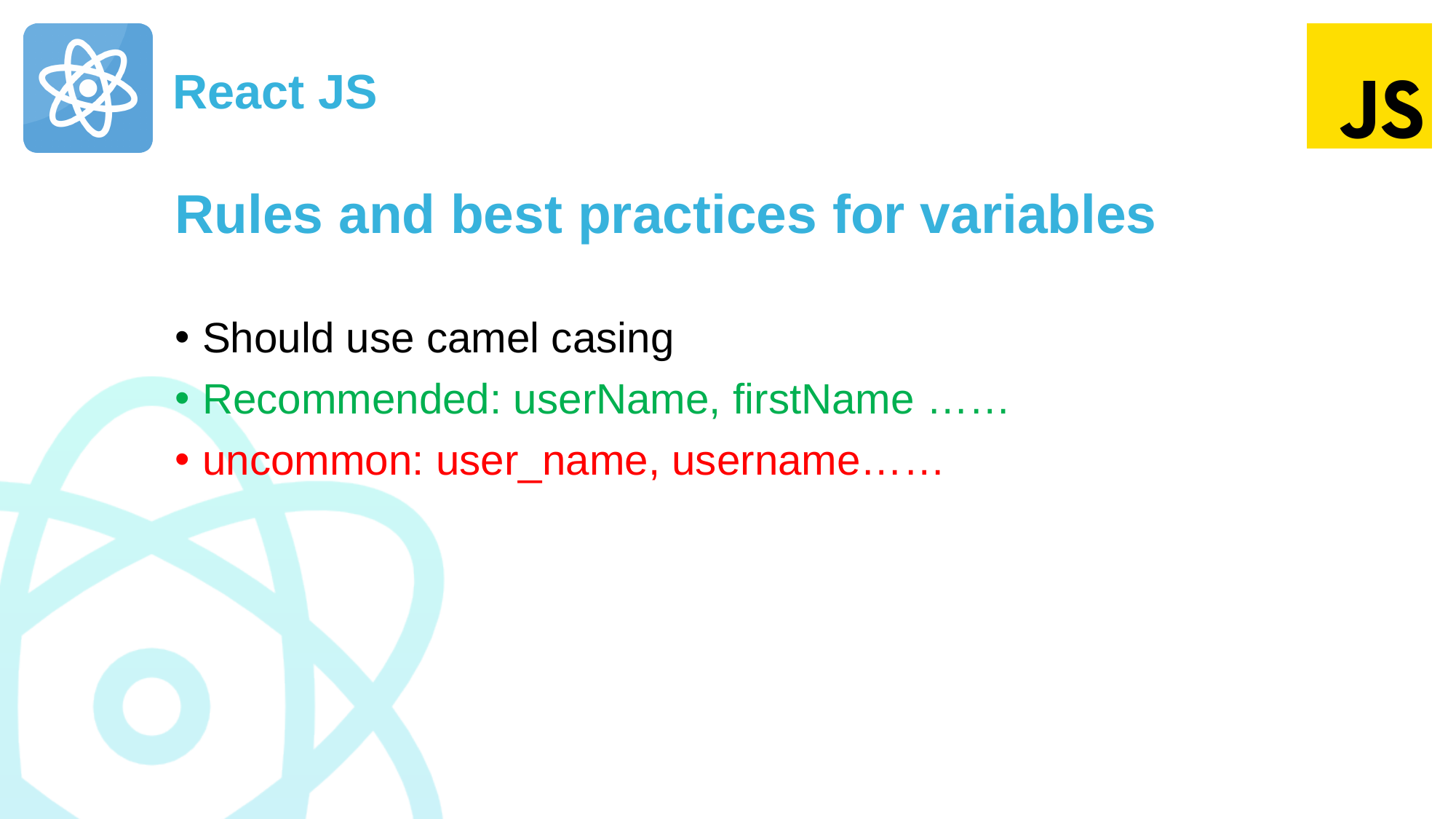

# Rules and best practices for variables
Should use camel casing
Recommended: userName, firstName ……
uncommon: user_name, username……